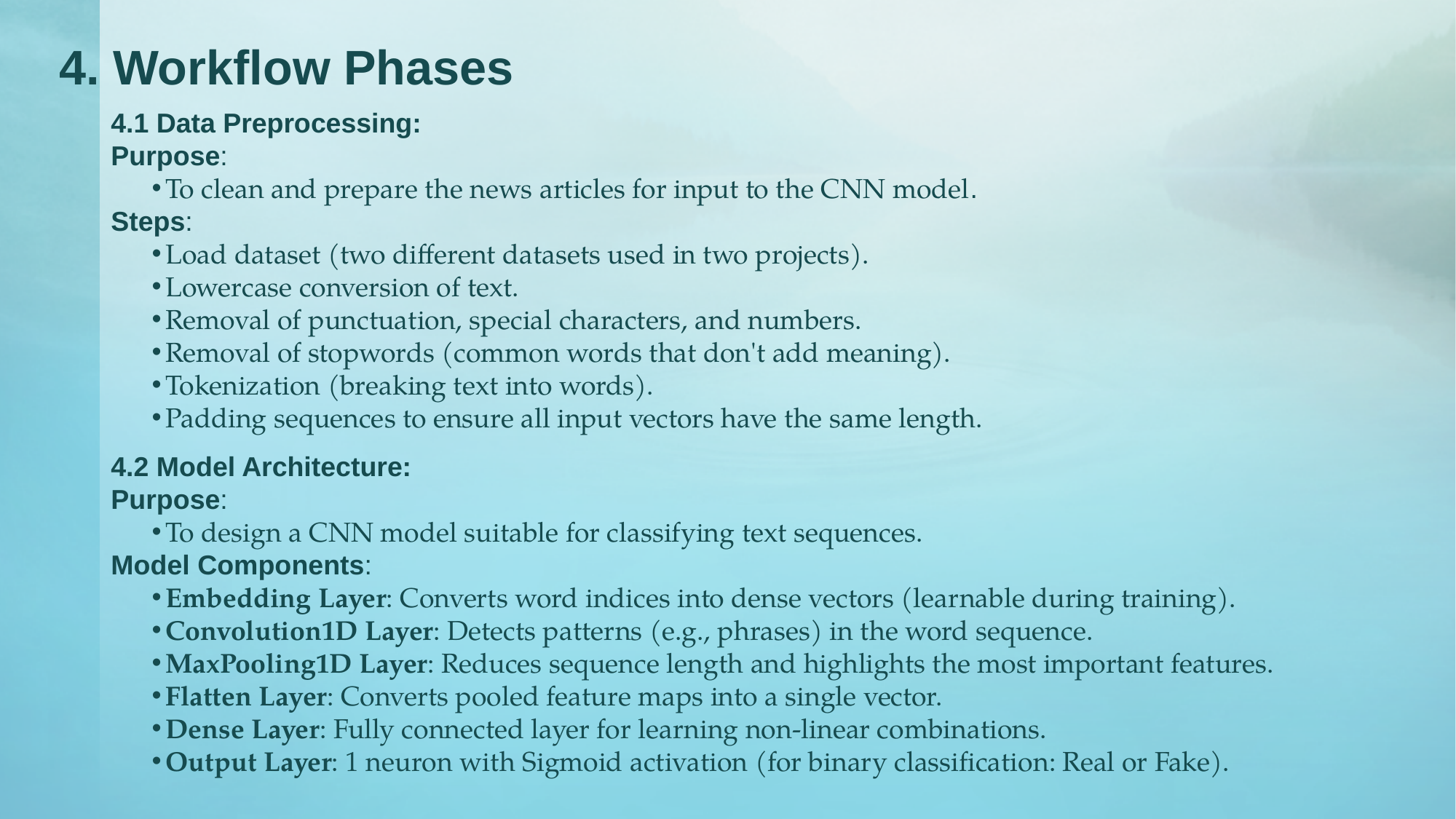

4. Workflow Phases
4.1 Data Preprocessing:
Purpose:
To clean and prepare the news articles for input to the CNN model.
Steps:
Load dataset (two different datasets used in two projects).
Lowercase conversion of text.
Removal of punctuation, special characters, and numbers.
Removal of stopwords (common words that don't add meaning).
Tokenization (breaking text into words).
Padding sequences to ensure all input vectors have the same length.
4.2 Model Architecture:
Purpose:
To design a CNN model suitable for classifying text sequences.
Model Components:
Embedding Layer: Converts word indices into dense vectors (learnable during training).
Convolution1D Layer: Detects patterns (e.g., phrases) in the word sequence.
MaxPooling1D Layer: Reduces sequence length and highlights the most important features.
Flatten Layer: Converts pooled feature maps into a single vector.
Dense Layer: Fully connected layer for learning non-linear combinations.
Output Layer: 1 neuron with Sigmoid activation (for binary classification: Real or Fake).